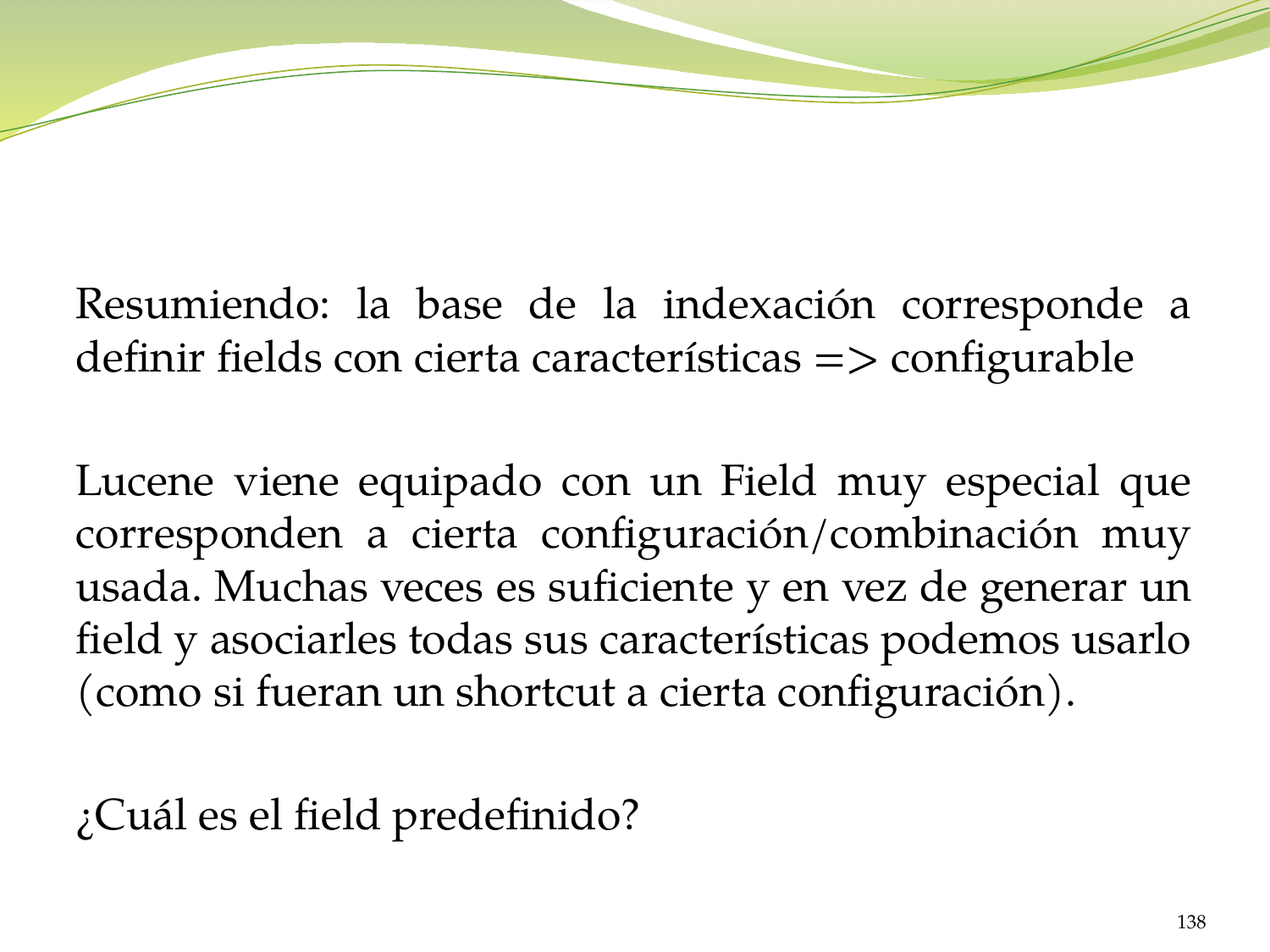

#
Resumiendo: la base de la indexación corresponde a definir fields con cierta características => configurable

Lucene viene equipado con un Field muy especial que corresponden a cierta configuración/combinación muy usada. Muchas veces es suficiente y en vez de generar un field y asociarles todas sus características podemos usarlo (como si fueran un shortcut a cierta configuración).

¿Cuál es el field predefinido?
138